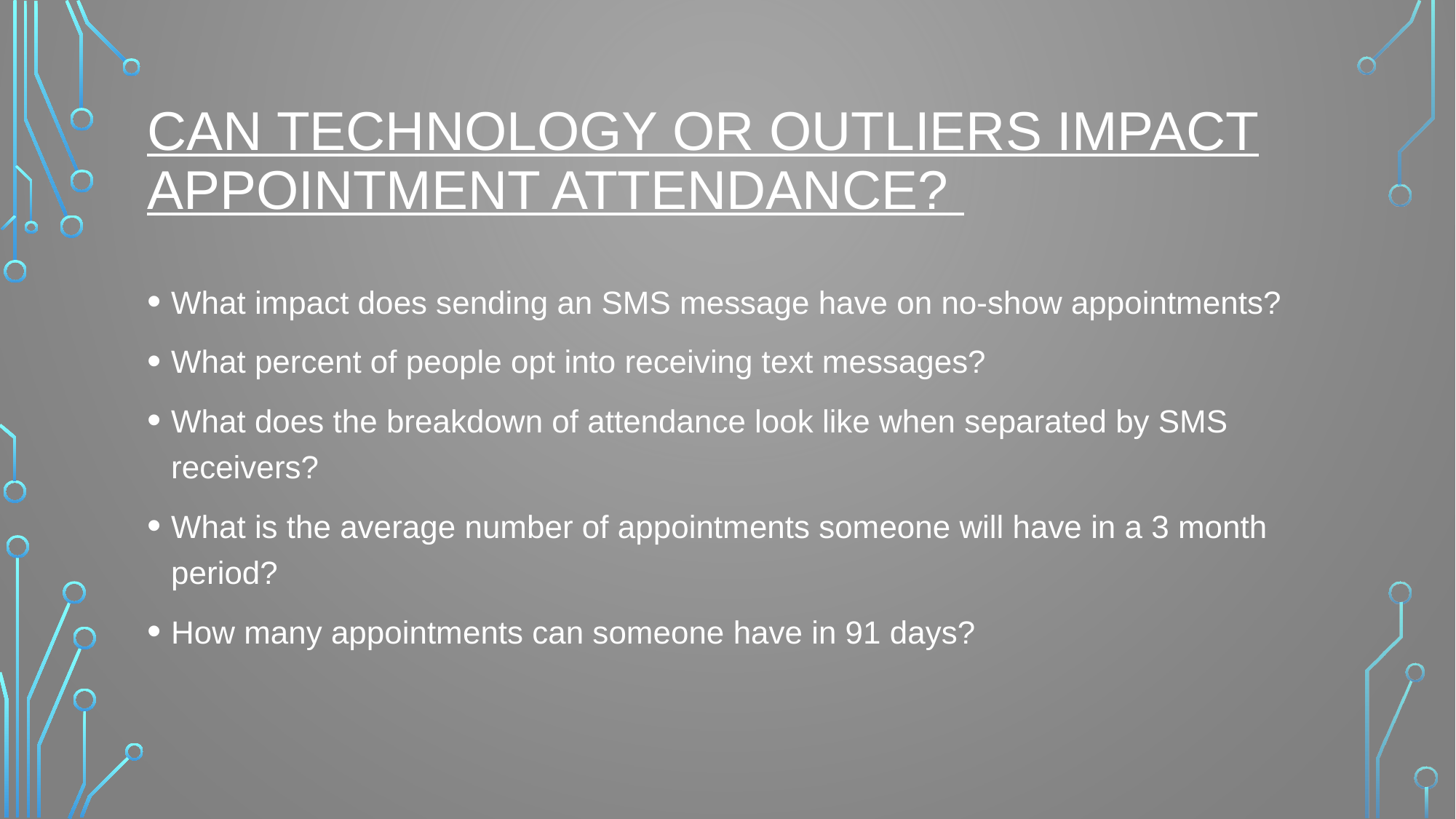

# Can technology or outliers impact appointment attendance?
What impact does sending an SMS message have on no-show appointments?
What percent of people opt into receiving text messages?
What does the breakdown of attendance look like when separated by SMS receivers?
What is the average number of appointments someone will have in a 3 month period?
How many appointments can someone have in 91 days?